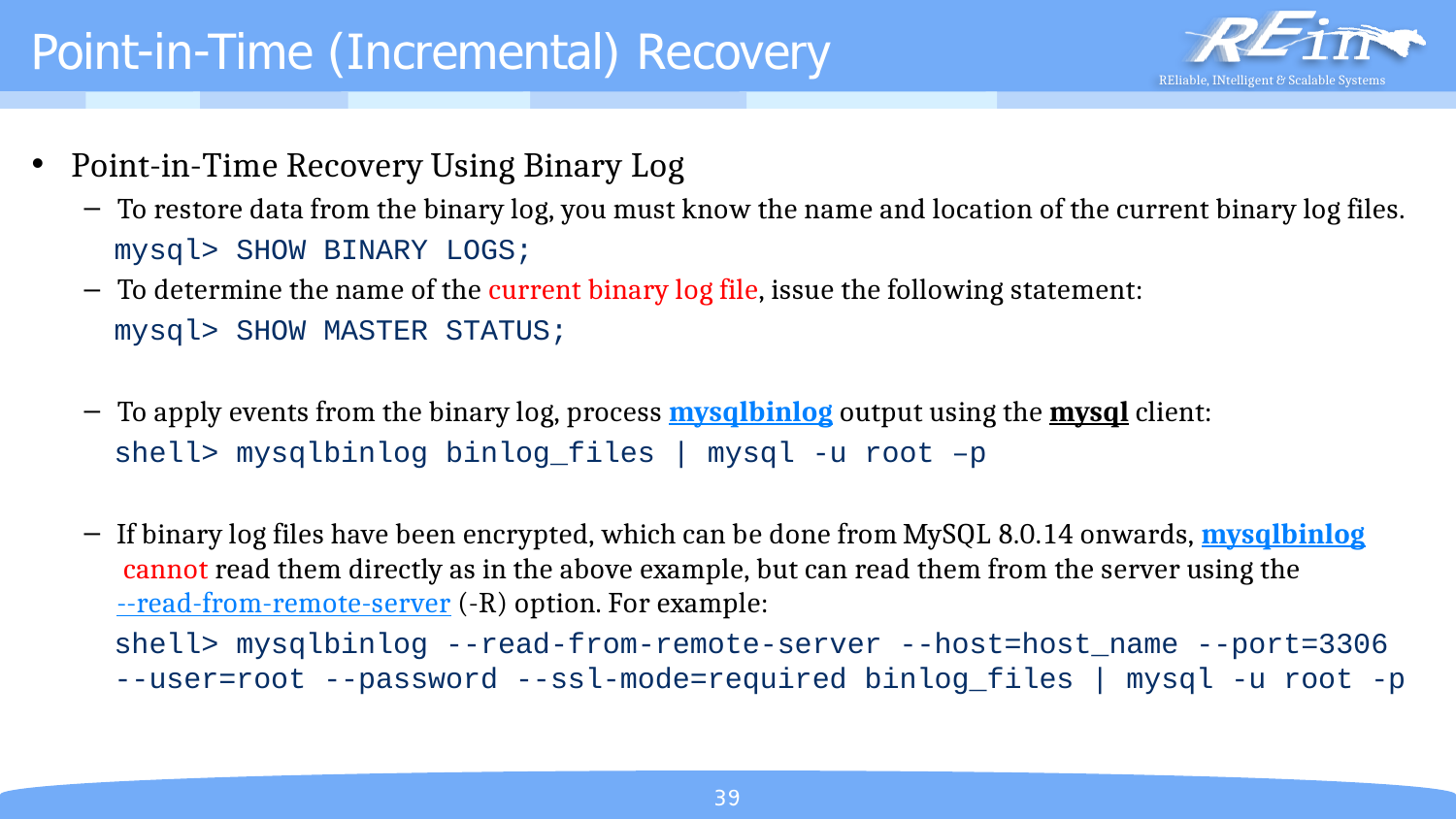

# Point-in-Time (Incremental) Recovery
Point-in-Time Recovery Using Binary Log
To restore data from the binary log, you must know the name and location of the current binary log files.
mysql> SHOW BINARY LOGS;
To determine the name of the current binary log file, issue the following statement:
mysql> SHOW MASTER STATUS;

To apply events from the binary log, process mysqlbinlog output using the mysql client:
shell> mysqlbinlog binlog_files | mysql -u root –p

If binary log files have been encrypted, which can be done from MySQL 8.0.14 onwards, mysqlbinlog cannot read them directly as in the above example, but can read them from the server using the --read-from-remote-server (-R) option. For example:
shell> mysqlbinlog --read-from-remote-server --host=host_name --port=3306 --user=root --password --ssl-mode=required binlog_files | mysql -u root -p

39